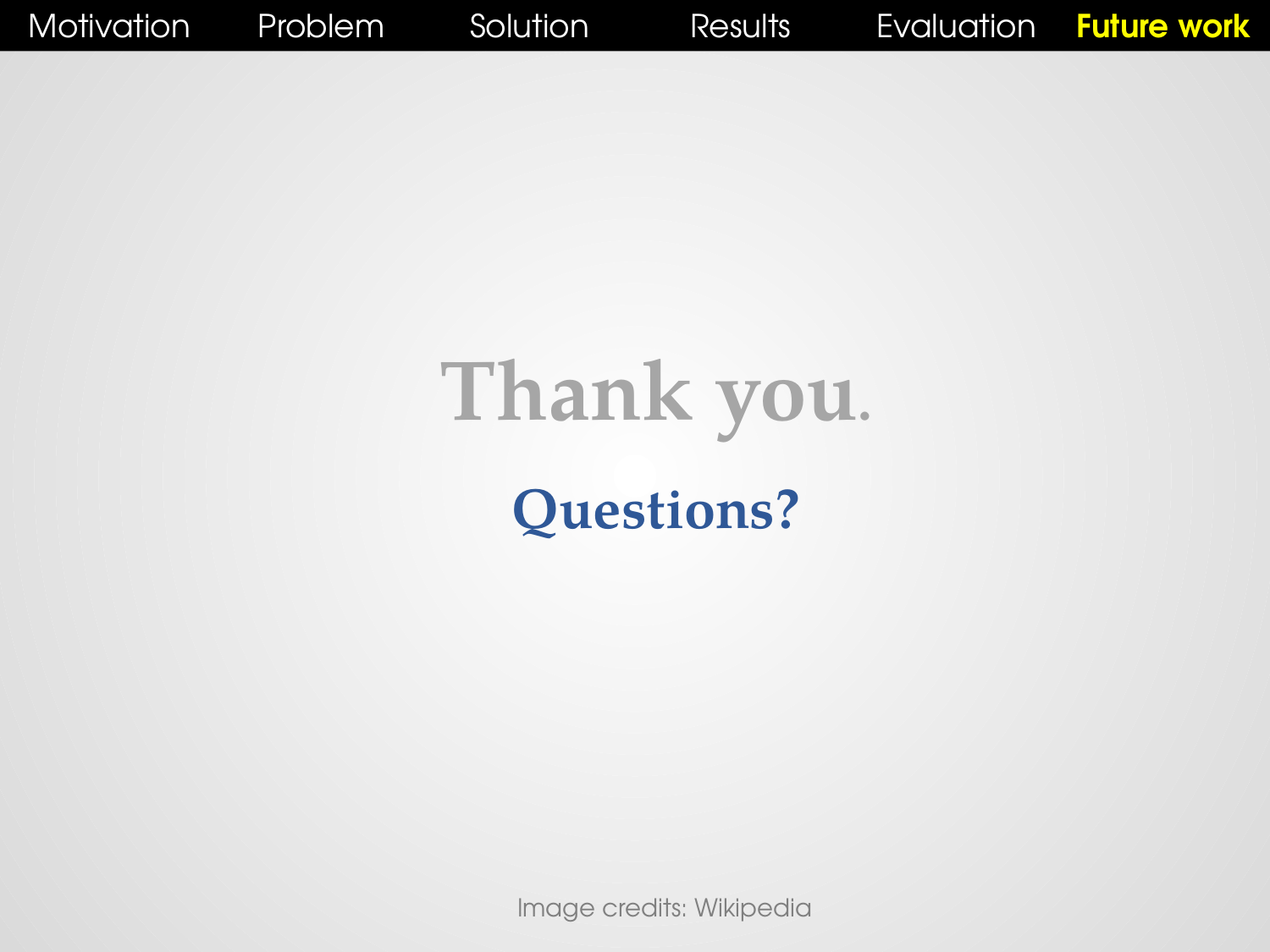

Motivation
Problem
Solution
Results
Evaluation
Future work
# Thank you. Questions?
Image credits: Wikipedia